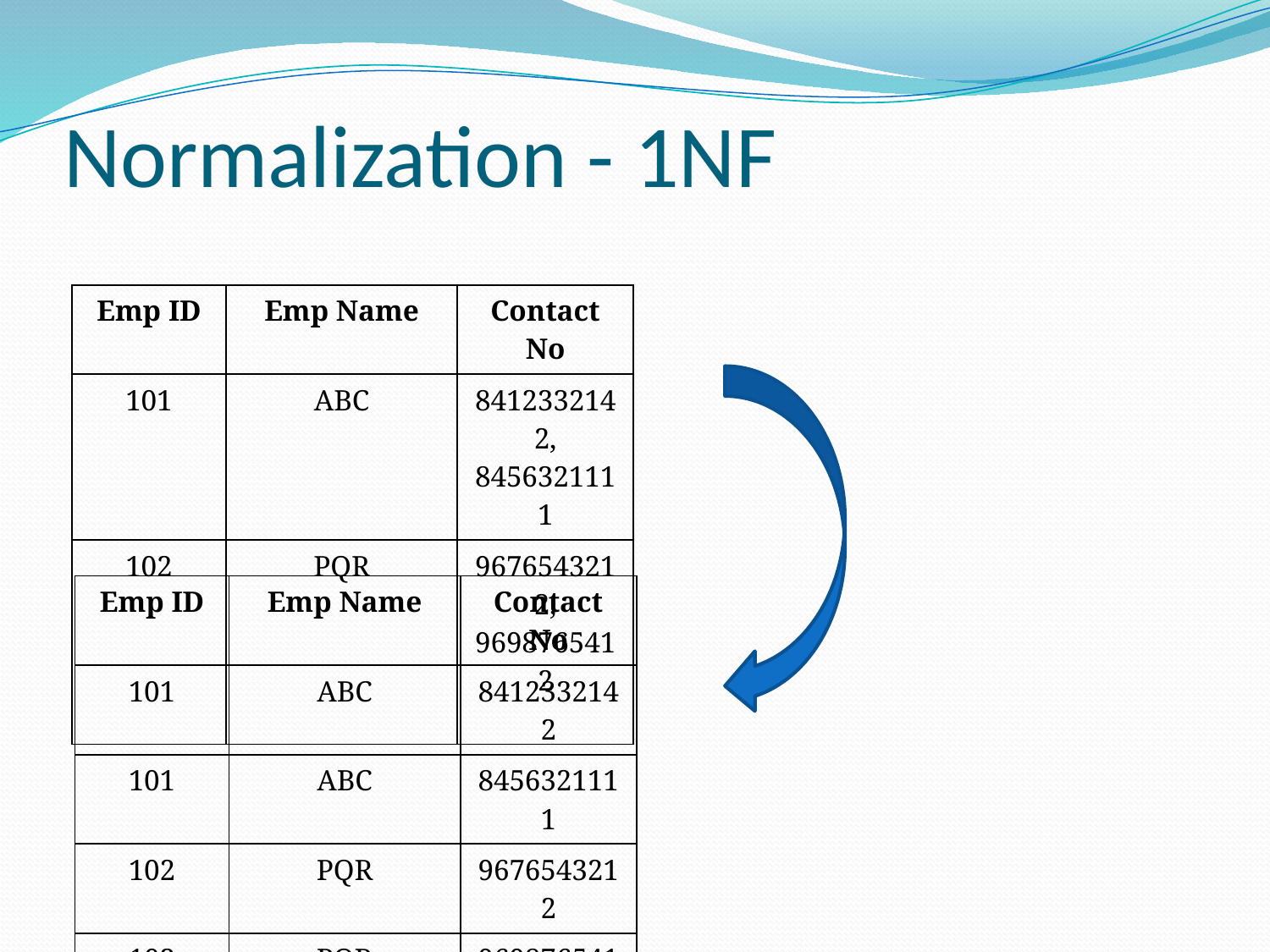

# Normalization - 1NF
| Emp ID | Emp Name | Contact No |
| --- | --- | --- |
| 101 | ABC | 8412332142, 8456321111 |
| 102 | PQR | 9676543212, 9698765412 |

| Emp ID | Emp Name | Contact No |
| --- | --- | --- |
| 101 | ABC | 8412332142 |
| 101 | ABC | 8456321111 |
| 102 | PQR | 9676543212 |
| 102 | PQR | 9698765412 |